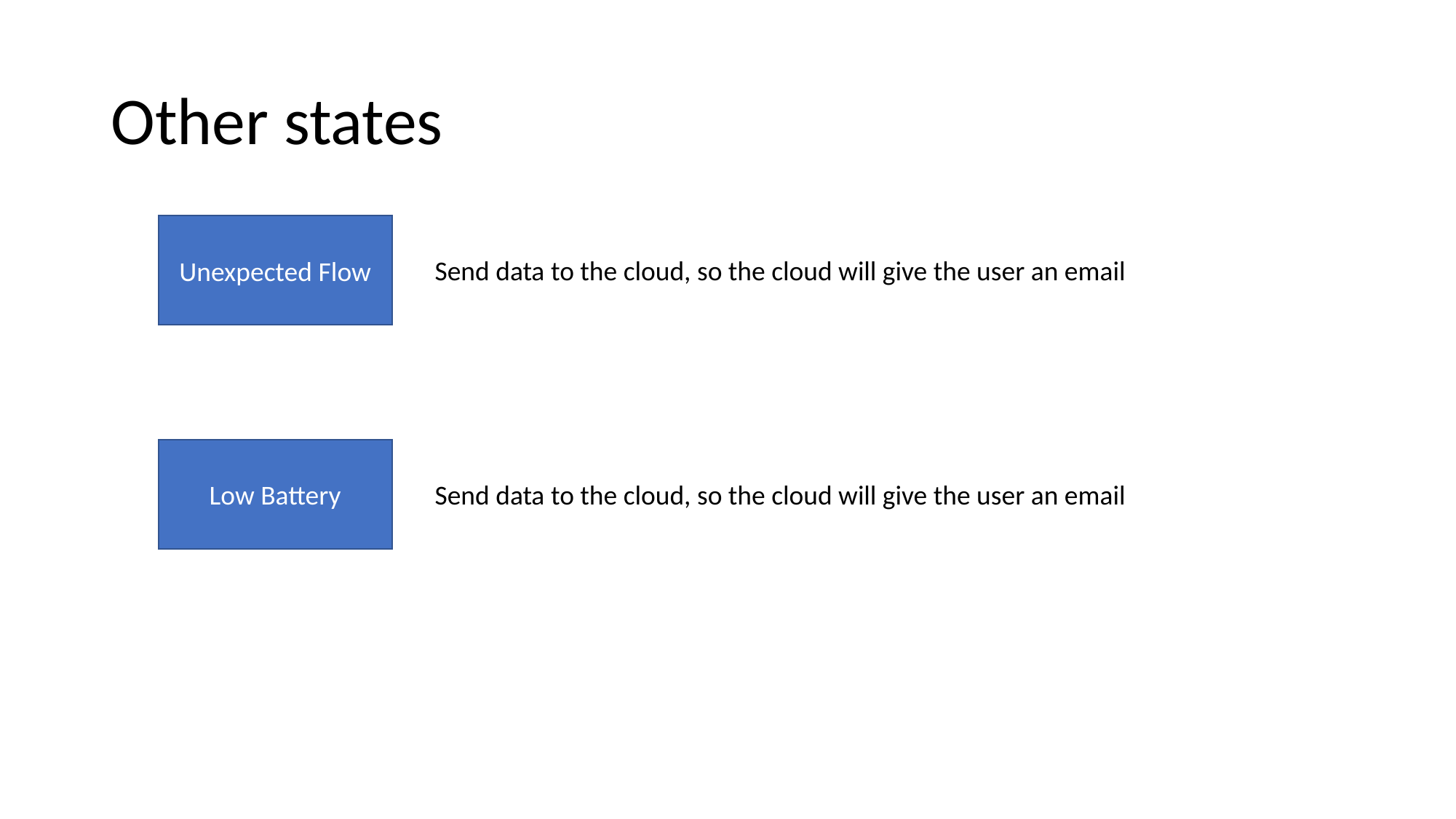

# Other states
Unexpected Flow
Send data to the cloud, so the cloud will give the user an email
Low Battery
Send data to the cloud, so the cloud will give the user an email